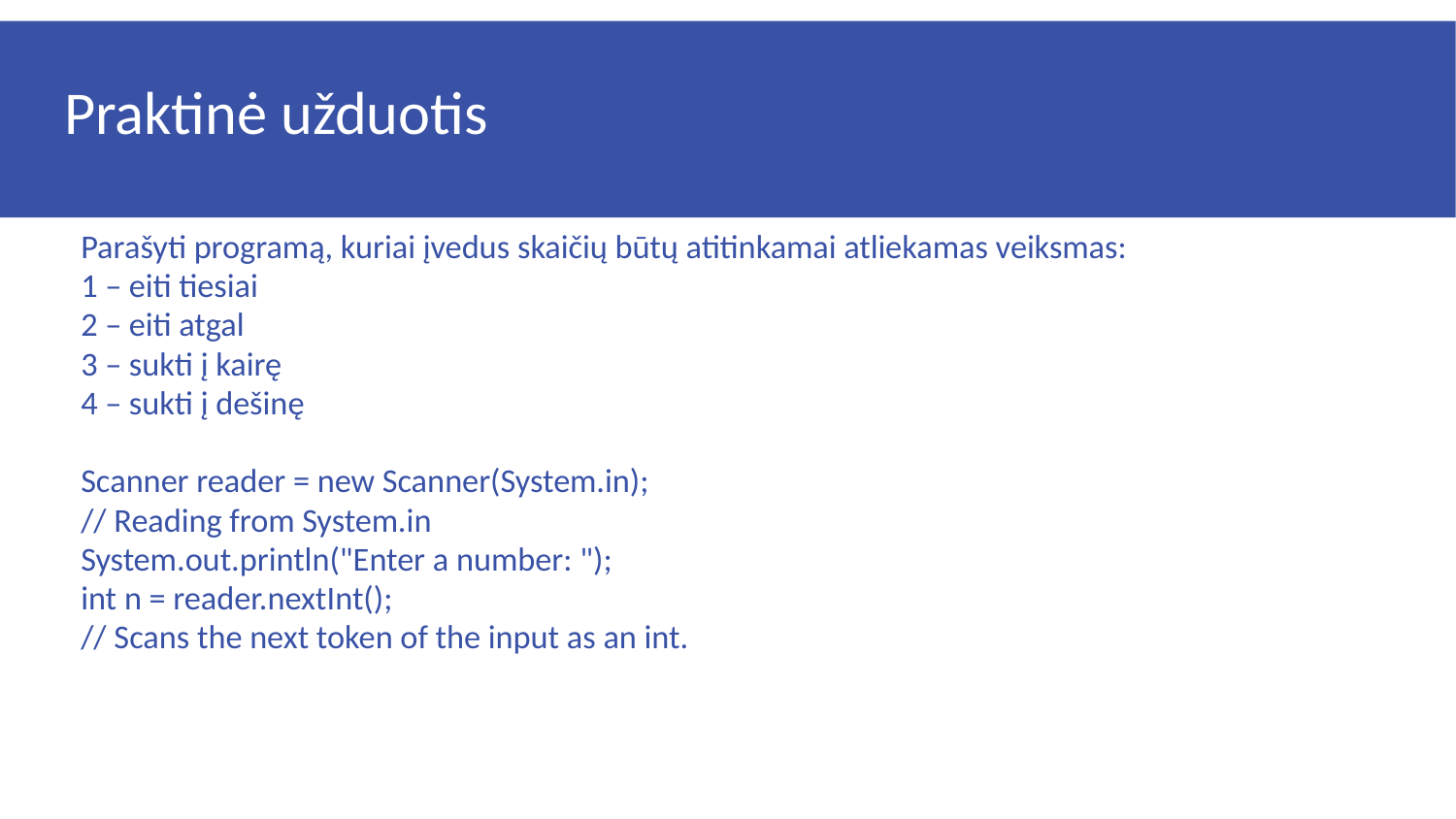

# Praktinė užduotis
Parašyti programą, kuriai įvedus skaičių būtų atitinkamai atliekamas veiksmas:
1 – eiti tiesiai
2 – eiti atgal
3 – sukti į kairę
4 – sukti į dešinę

Scanner reader = new Scanner(System.in);
// Reading from System.in
System.out.println("Enter a number: ");
int n = reader.nextInt();
// Scans the next token of the input as an int.